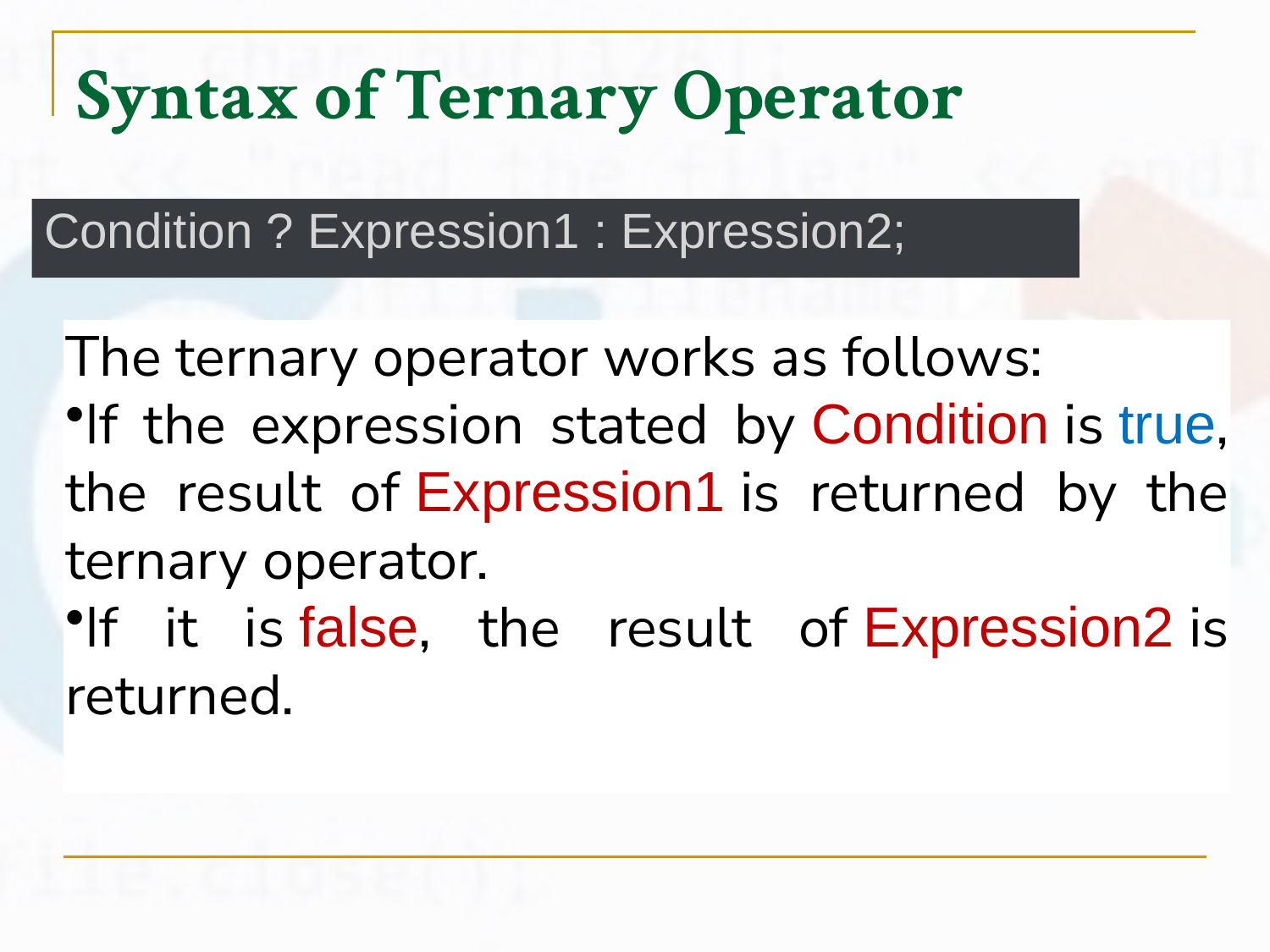

# Syntax of Ternary Operator
Condition ? Expression1 : Expression2;
The ternary operator works as follows:
If the expression stated by Condition is true, the result of Expression1 is returned by the ternary operator.
If it is false, the result of Expression2 is returned.